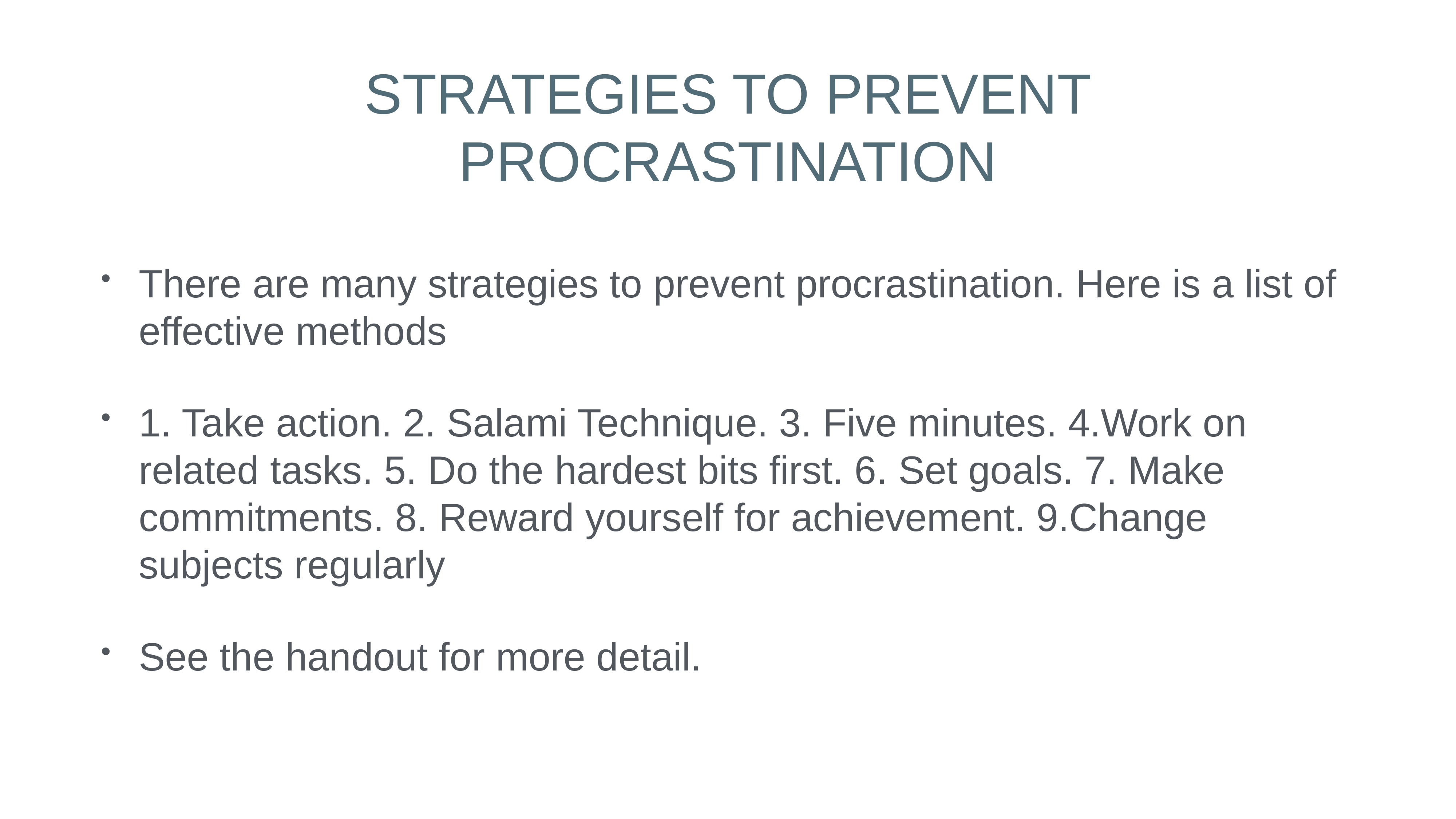

# STRATEGIES TO PREVENT PROCRASTINATION
There are many strategies to prevent procrastination. Here is a list of effective methods
1. Take action. 2. Salami Technique. 3. Five minutes. 4.Work on related tasks. 5. Do the hardest bits first. 6. Set goals. 7. Make commitments. 8. Reward yourself for achievement. 9.Change subjects regularly
See the handout for more detail.